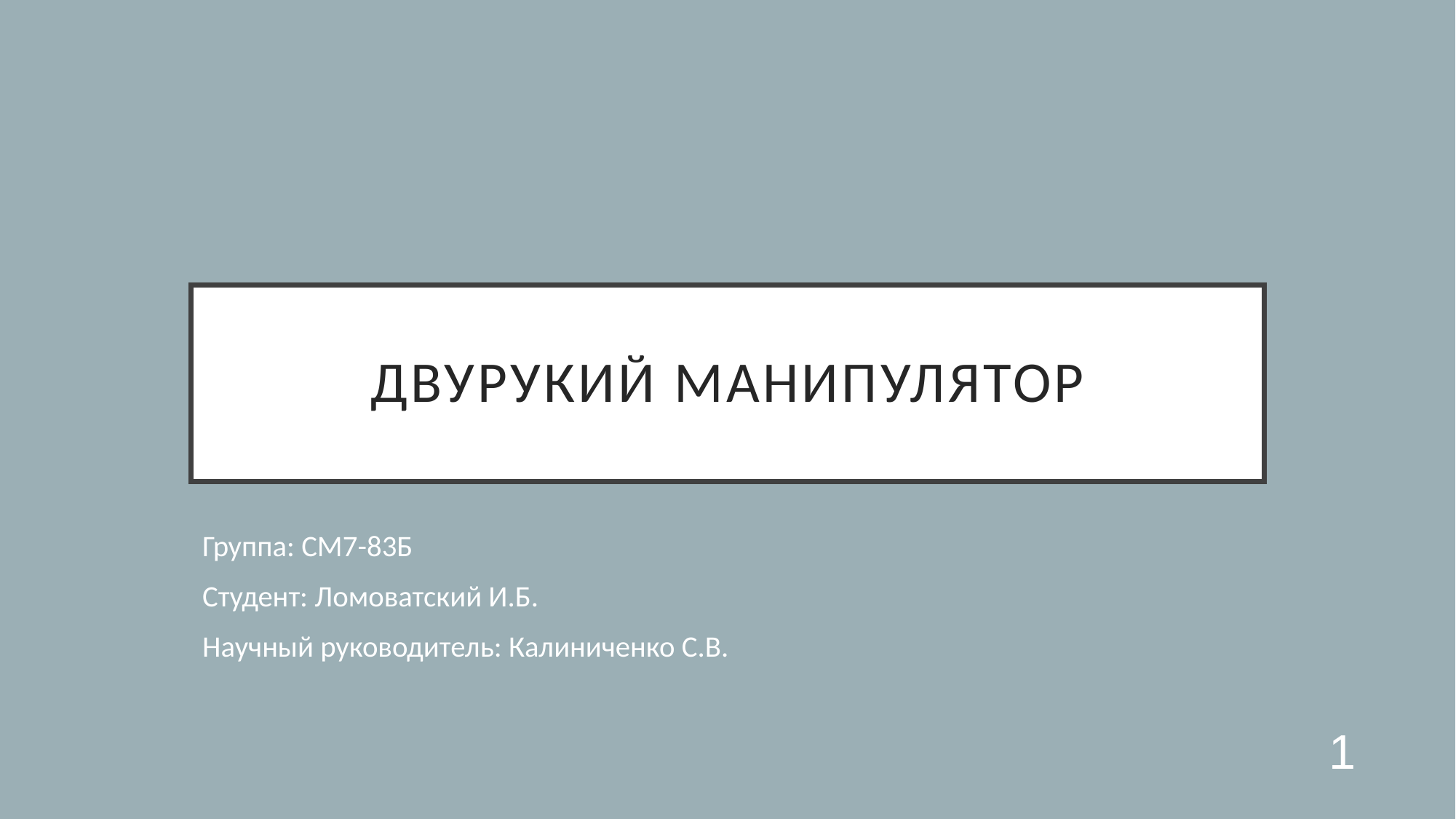

# Двурукий манипулятор
Группа: СМ7-83Б
Студент: Ломоватский И.Б.
Научный руководитель: Калиниченко С.В.
1